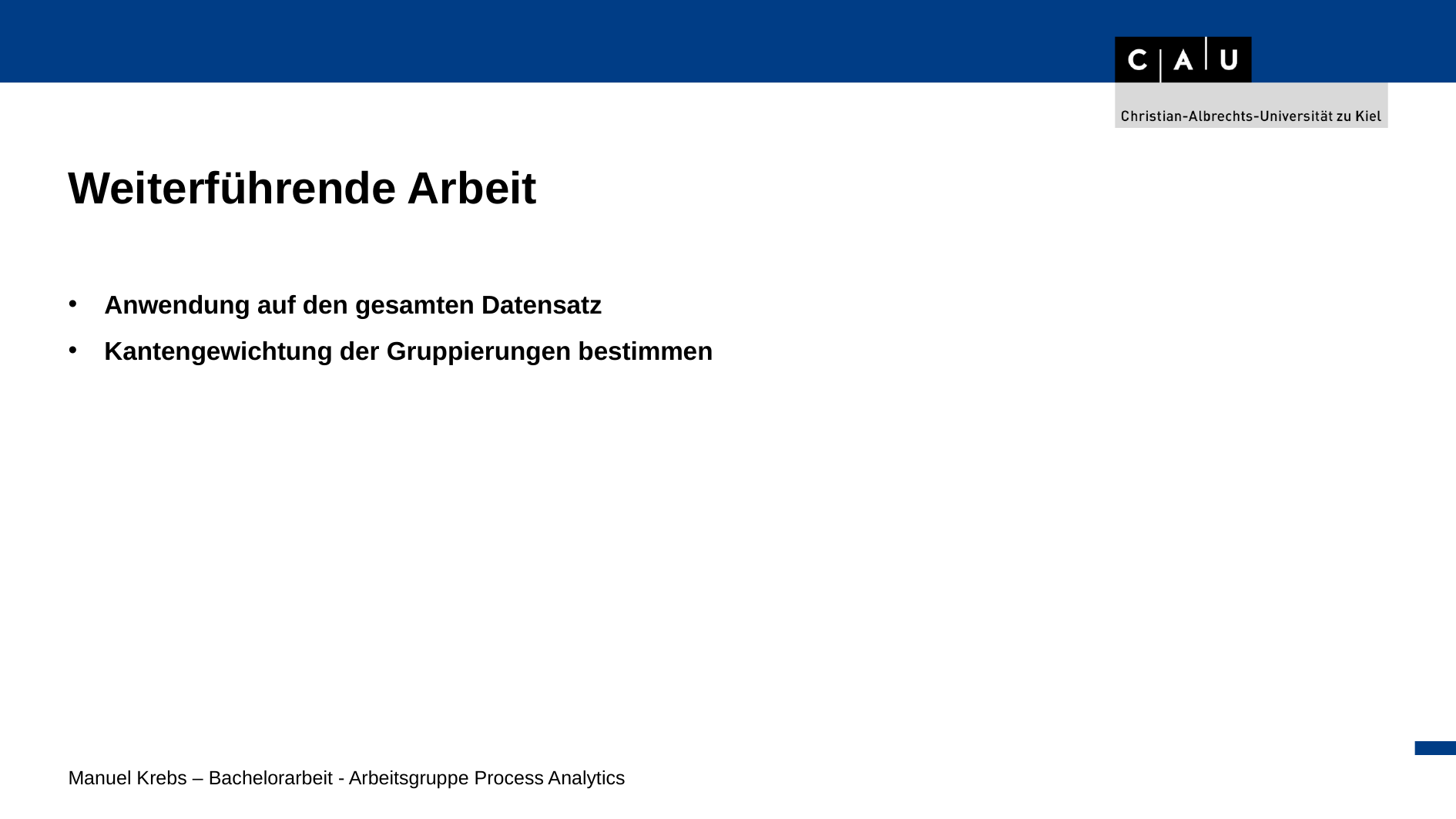

Weiterführende Arbeit

Anwendung auf den gesamten Datensatz
Kantengewichtung der Gruppierungen bestimmen

Manuel Krebs – Bachelorarbeit - Arbeitsgruppe Process Analytics